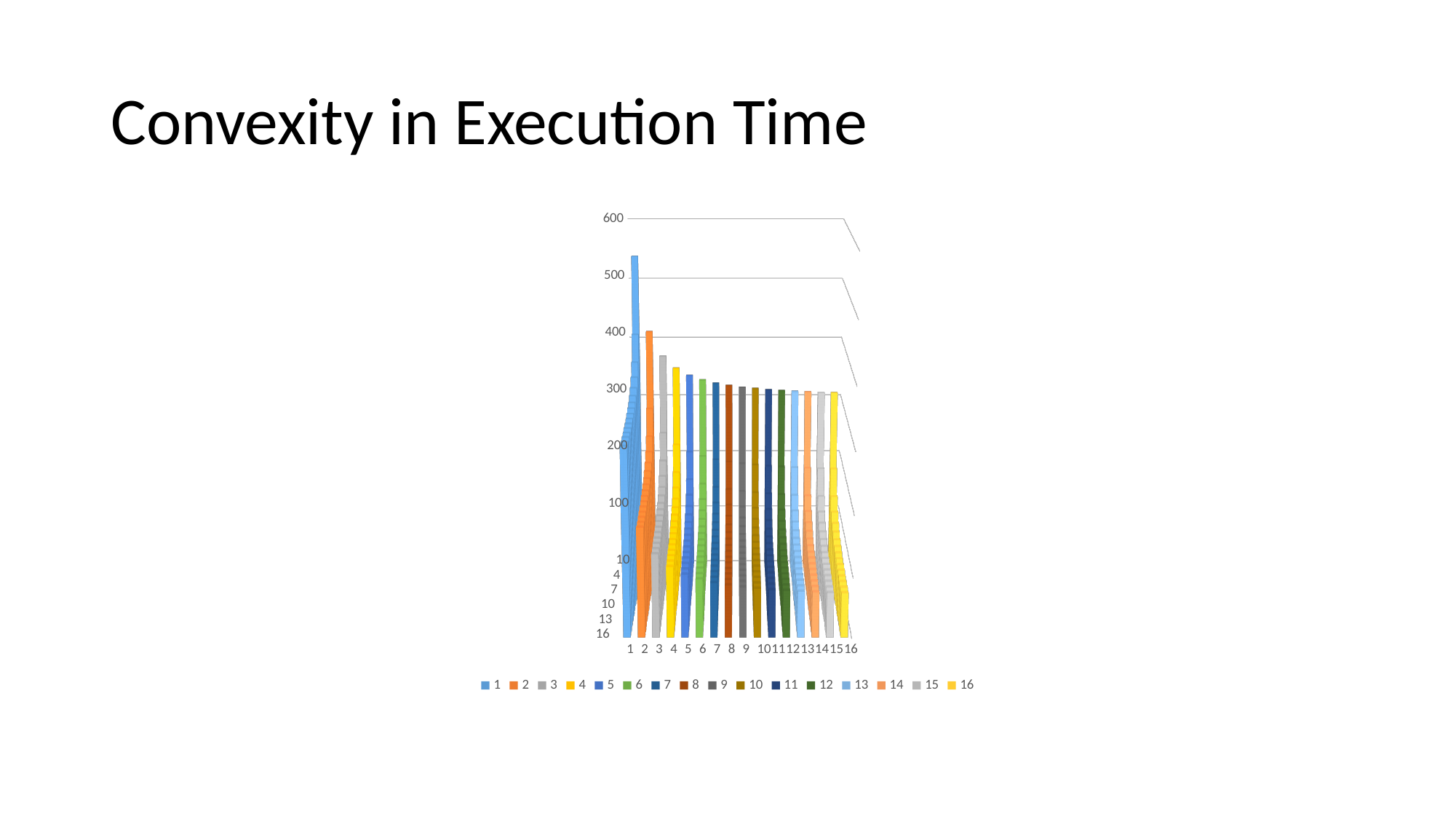

# Convexity in Execution Time

[unsupported chart]